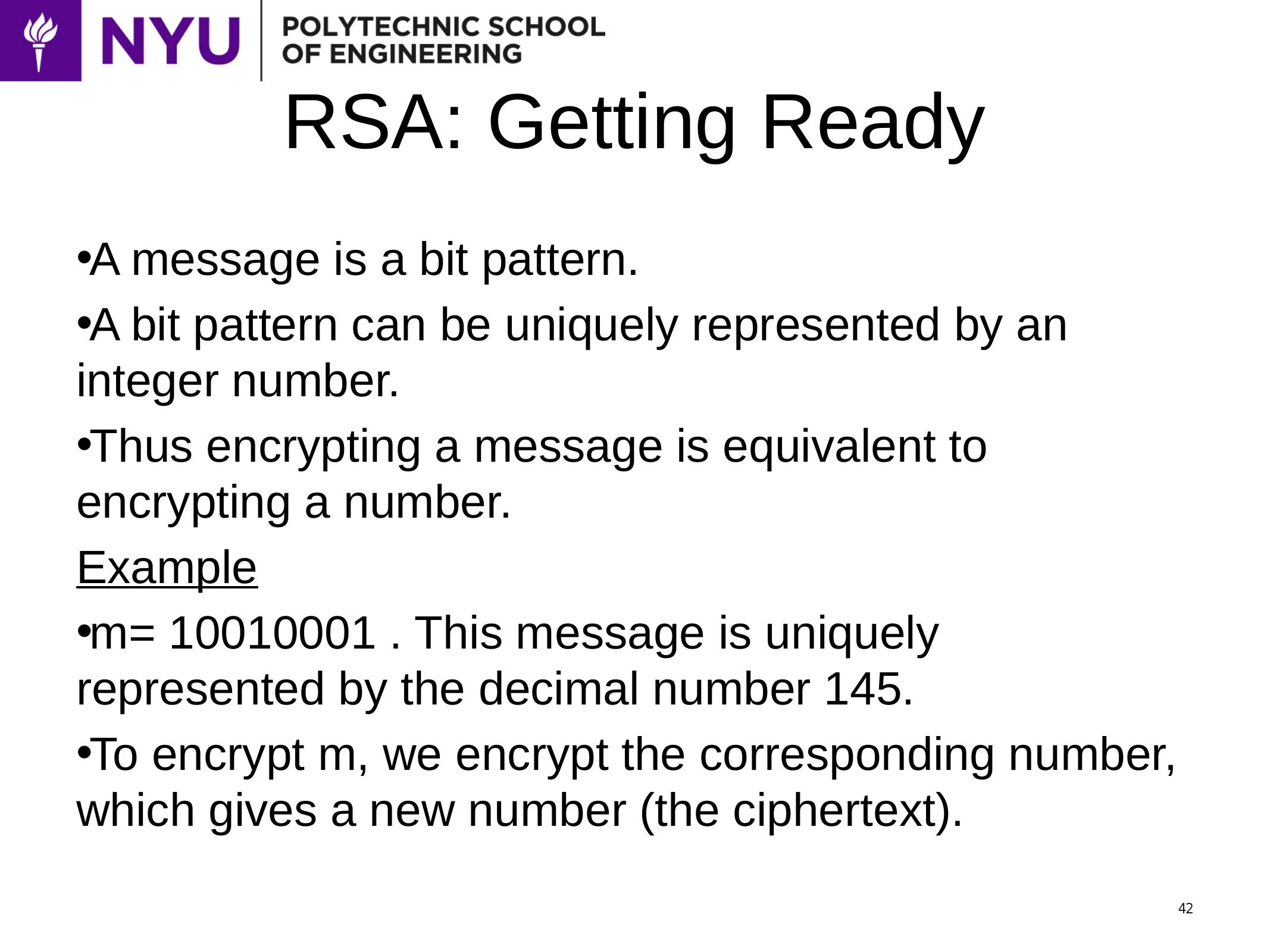

# RSA: Getting Ready
A message is a bit pattern.
A bit pattern can be uniquely represented by an integer number.
Thus encrypting a message is equivalent to encrypting a number.
Example
m= 10010001 . This message is uniquely represented by the decimal number 145.
To encrypt m, we encrypt the corresponding number, which gives a new number (the ciphertext).

42